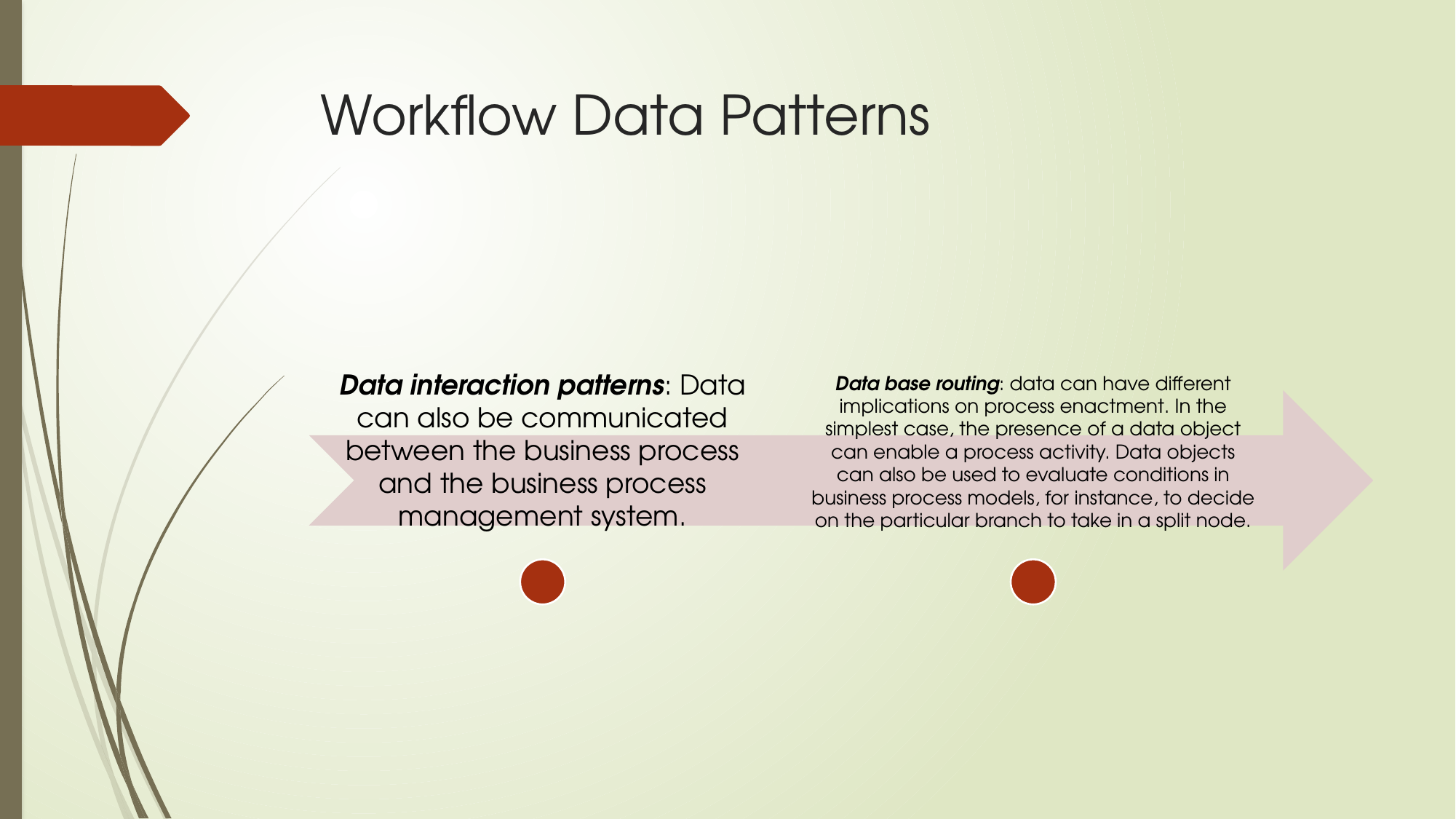

# Workflow Data Patterns
Data interaction patterns: Data can also be communicated between the business process and the business process management system.
Data base routing: data can have different implications on process enactment. In the simplest case, the presence of a data object can enable a process activity. Data objects can also be used to evaluate conditions in business process models, for instance, to decide on the particular branch to take in a split node.